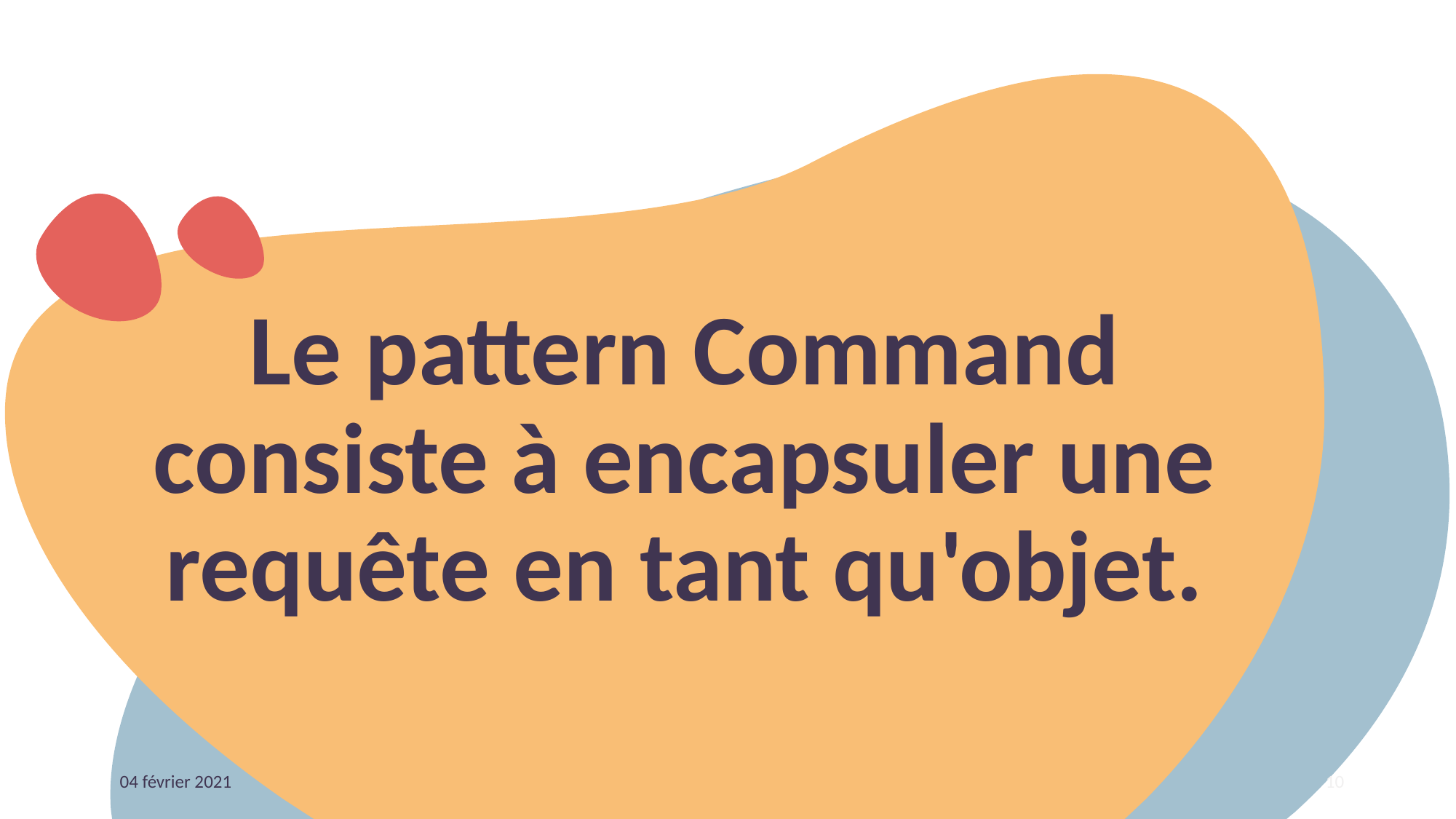

Le pattern Command consiste à encapsuler une requête en tant qu'objet.
04 février 2021
Command & Memento - Aurélien BOUDIER
10